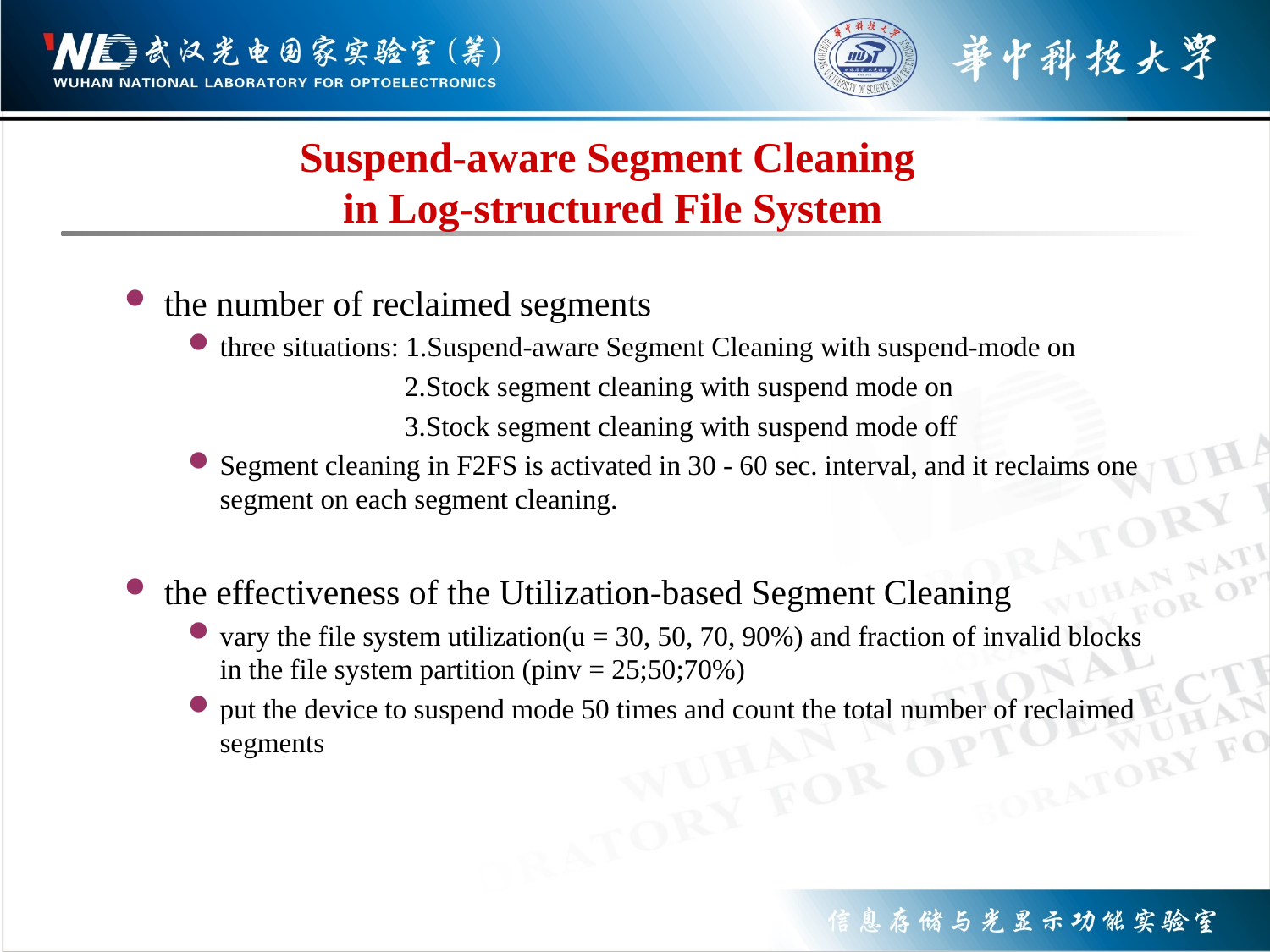

# Suspend-aware Segment Cleaning in Log-structured File System
the number of reclaimed segments
three situations: 1.Suspend-aware Segment Cleaning with suspend-mode on
                               2.Stock segment cleaning with suspend mode on
                               3.Stock segment cleaning with suspend mode off
Segment cleaning in F2FS is activated in 30 - 60 sec. interval, and it reclaims one segment on each segment cleaning.

the effectiveness of the Utilization-based Segment Cleaning
vary the file system utilization(u = 30, 50, 70, 90%) and fraction of invalid blocks in the file system partition (pinv = 25;50;70%)
put the device to suspend mode 50 times and count the total number of reclaimed segments